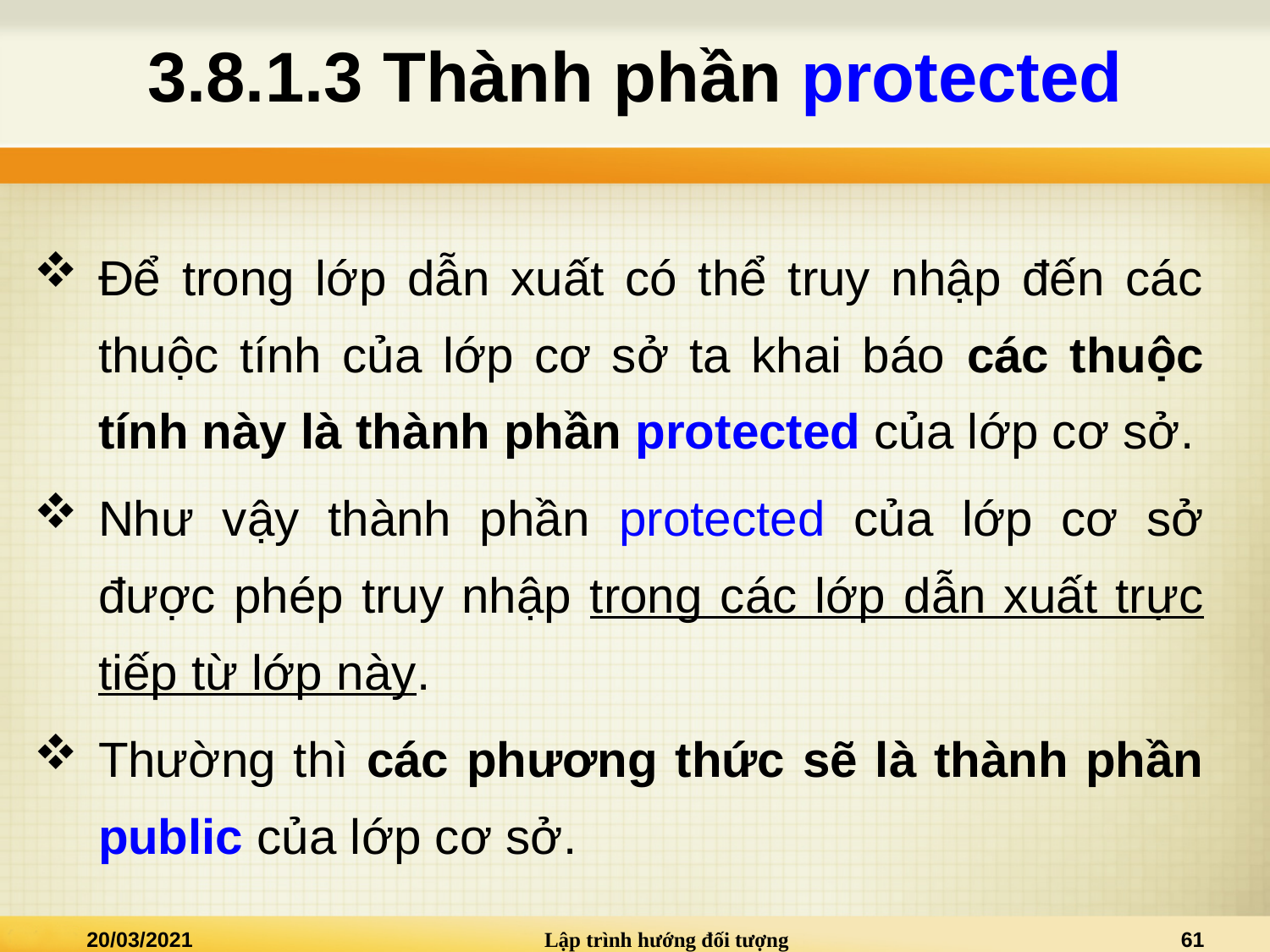

# 3.8.1.3 Thành phần protected
Để trong lớp dẫn xuất có thể truy nhập đến các thuộc tính của lớp cơ sở ta khai báo các thuộc tính này là thành phần protected của lớp cơ sở.
Như vậy thành phần protected của lớp cơ sở được phép truy nhập trong các lớp dẫn xuất trực tiếp từ lớp này.
Thường thì các phương thức sẽ là thành phần public của lớp cơ sở.
20/03/2021
Lập trình hướng đối tượng
61